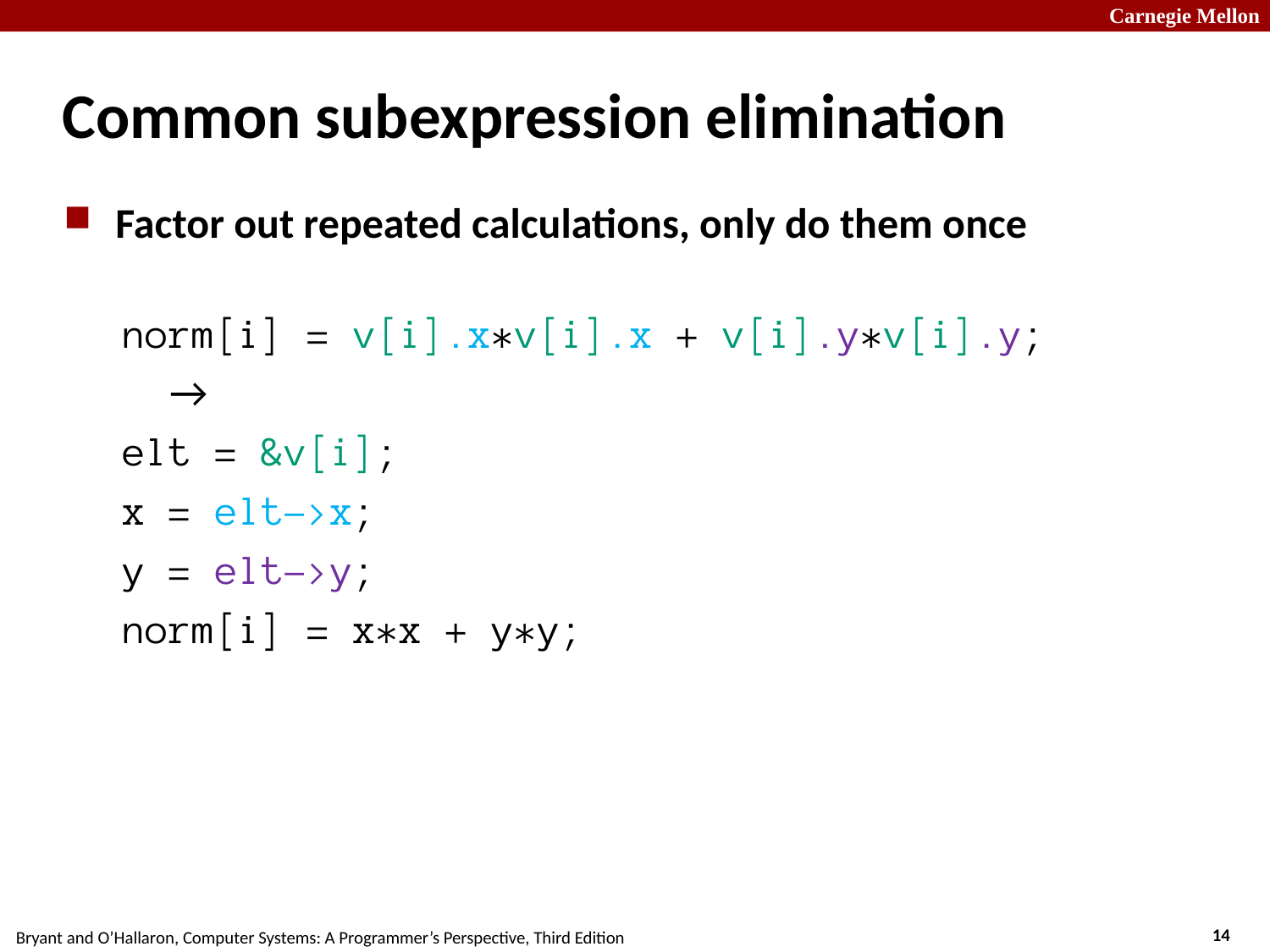

# Common subexpression elimination
Factor out repeated calculations, only do them once
norm[i] = v[i].x*v[i].x + v[i].y*v[i].y;
  →
elt = &v[i];
x = elt->x;
y = elt->y;
norm[i] = x*x + y*y;